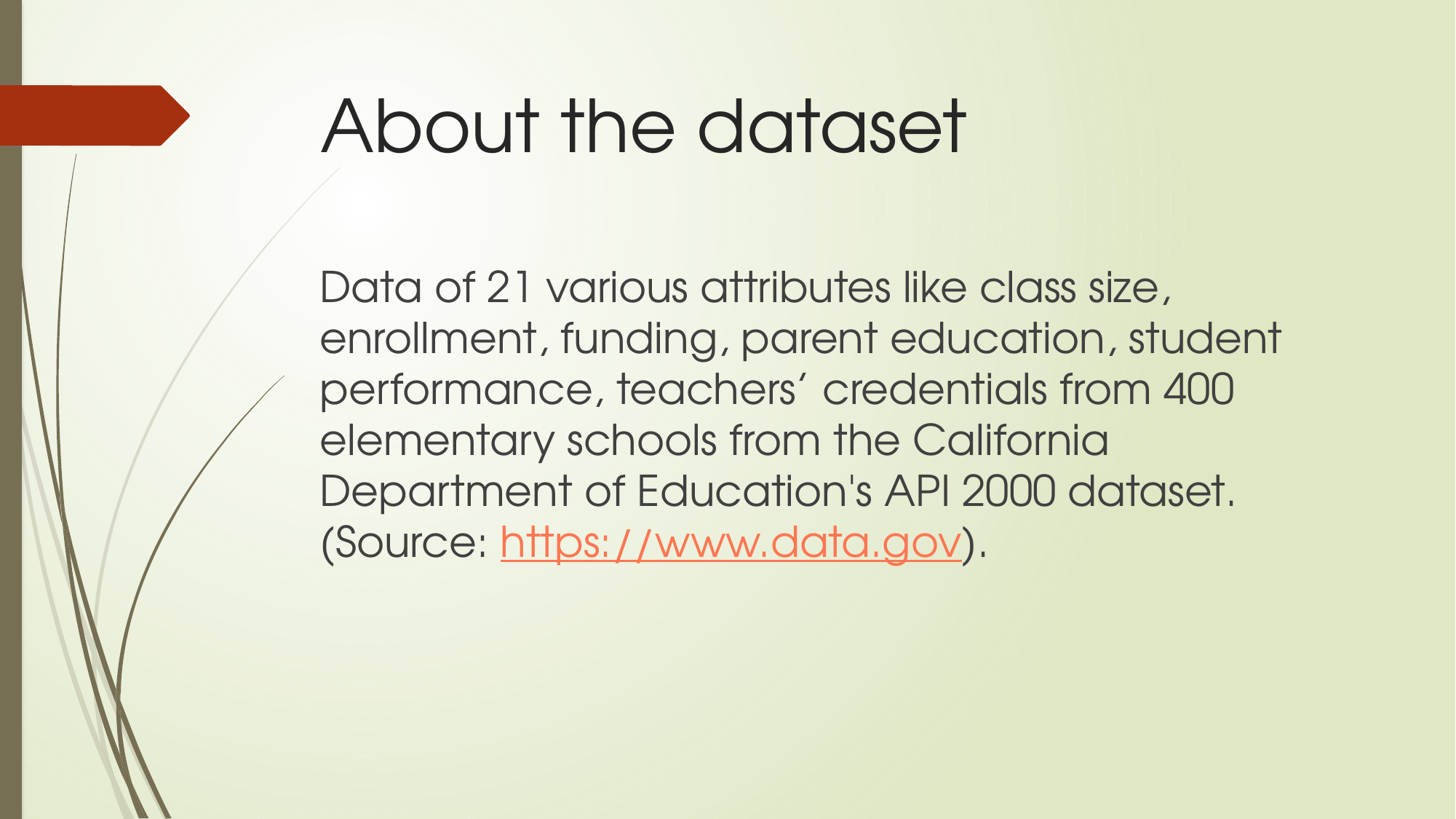

# About the dataset
Data of 21 various attributes like class size, enrollment, funding, parent education, student performance, teachers’ credentials from 400 elementary schools from the California Department of Education's API 2000 dataset. (Source: https://www.data.gov).